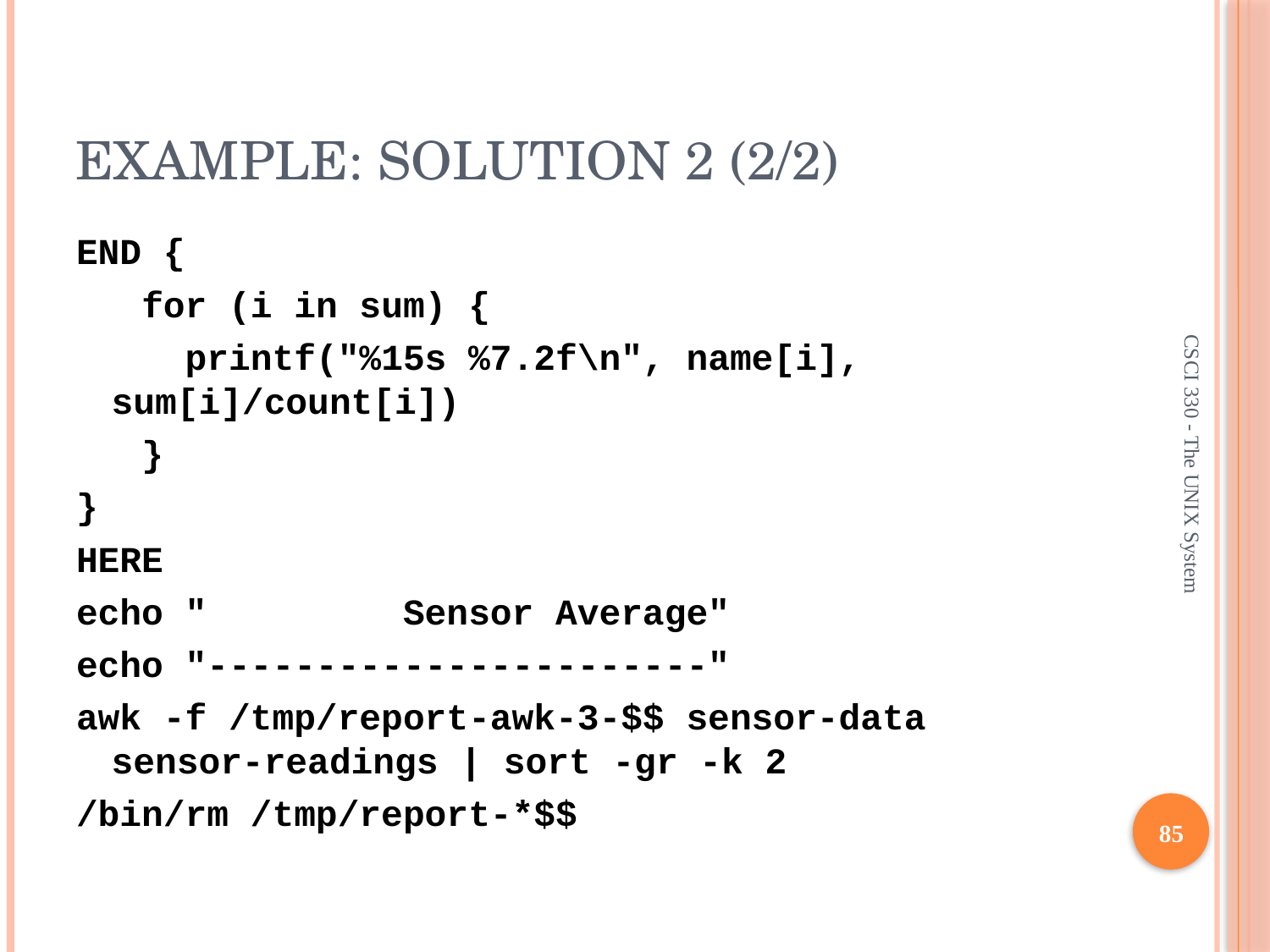

Example: solution 2 (2/2)
END {
   for (i in sum) {
     printf("%15s %7.2f\n", name[i],   			sum[i]/count[i])
   }
}
HERE
echo "         Sensor Average"
echo "-----------------------"
awk -f /tmp/report-awk-3-$$ sensor-data sensor-readings | sort -gr -k 2
/bin/rm /tmp/report-*$$

CSCI 330 - The UNIX System
85